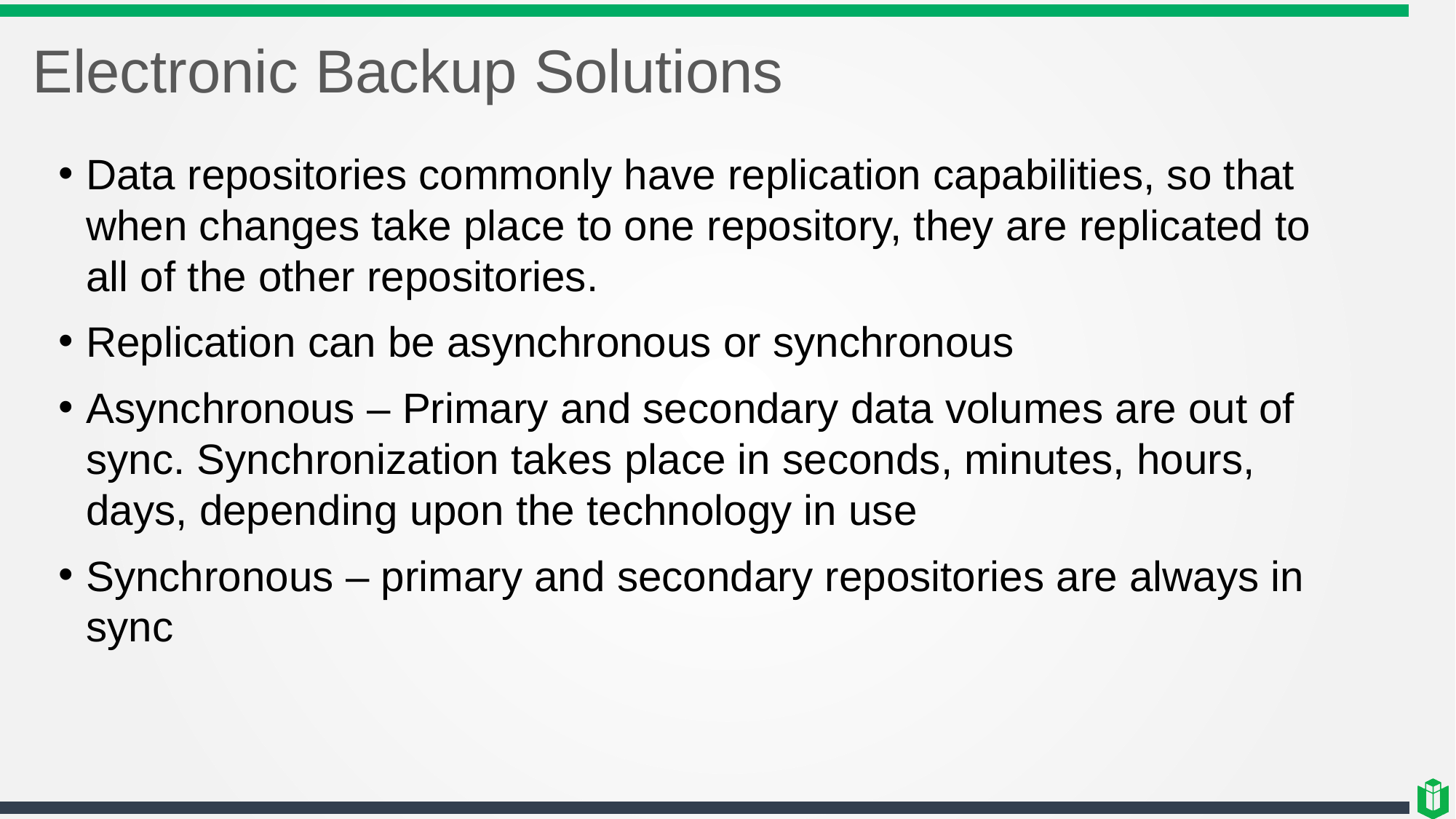

# Electronic Backup Solutions
Data repositories commonly have replication capabilities, so that when changes take place to one repository, they are replicated to all of the other repositories.
Replication can be asynchronous or synchronous
Asynchronous – Primary and secondary data volumes are out of sync. Synchronization takes place in seconds, minutes, hours, days, depending upon the technology in use
Synchronous – primary and secondary repositories are always in sync